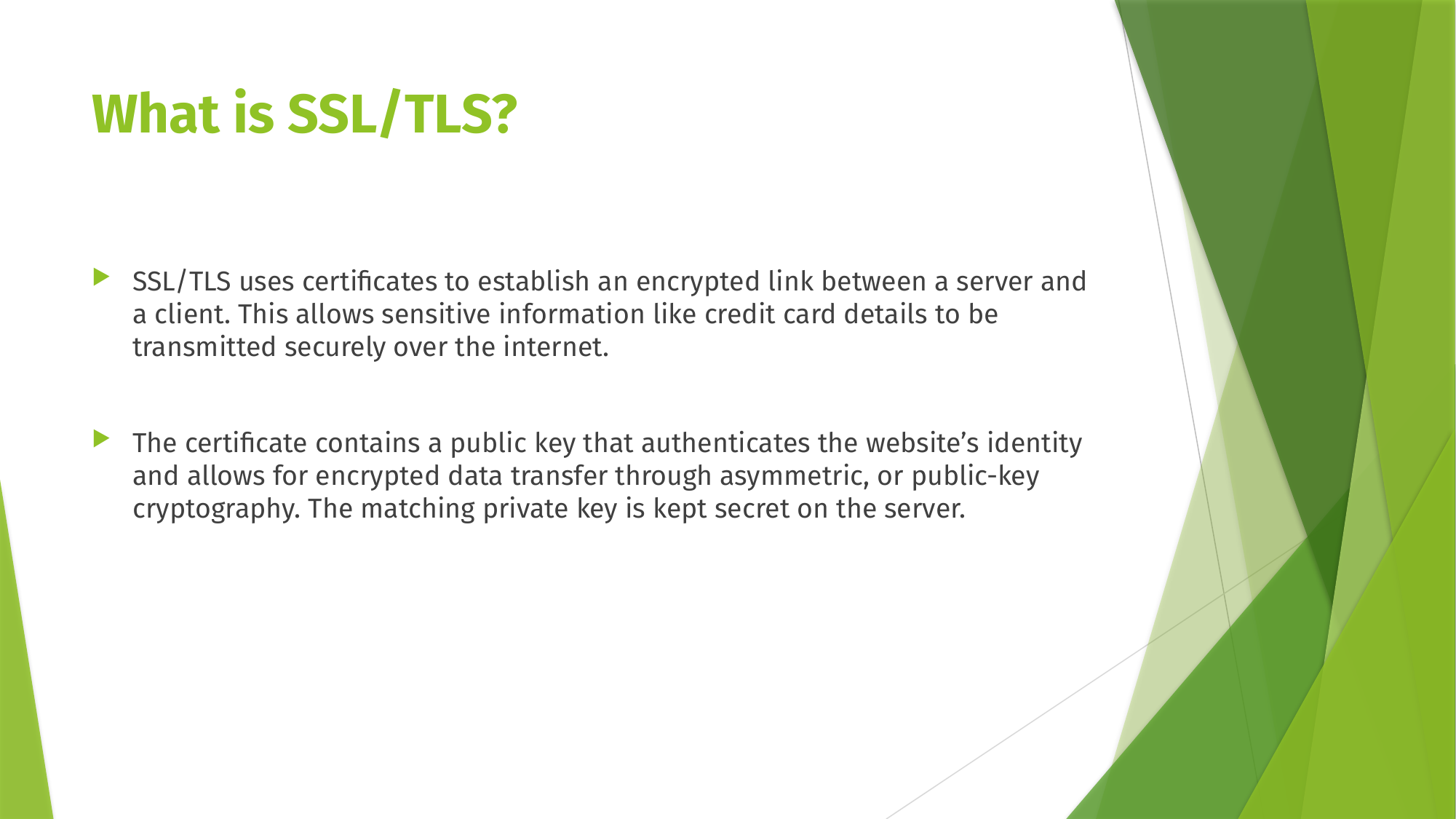

# What is SSL/TLS?
SSL/TLS uses certificates to establish an encrypted link between a server and a client. This allows sensitive information like credit card details to be transmitted securely over the internet.

The certificate contains a public key that authenticates the website’s identity and allows for encrypted data transfer through asymmetric, or public-key cryptography. The matching private key is kept secret on the server.